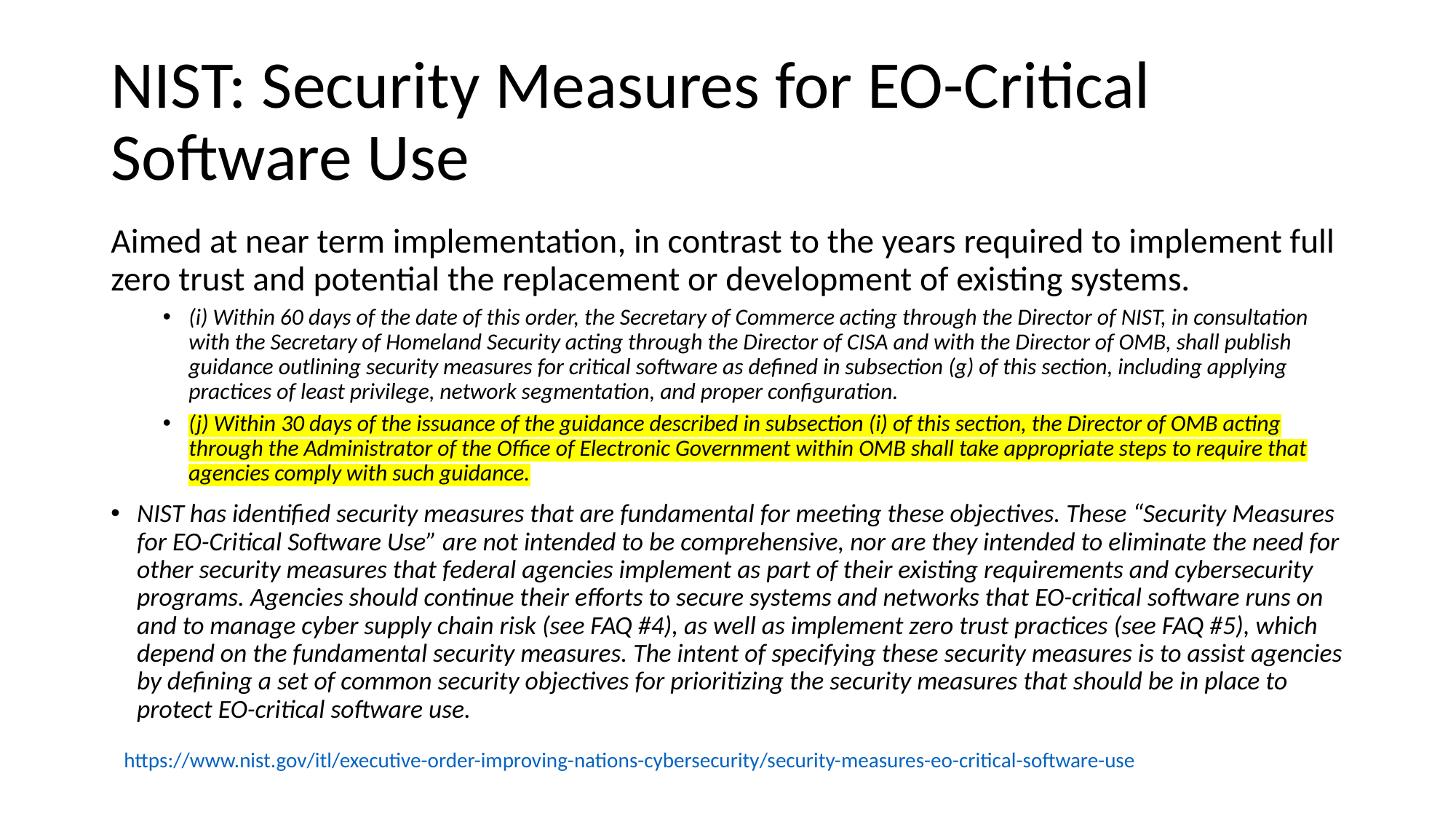

# NIST: Security Measures for EO-Critical Software Use
Aimed at near term implementation, in contrast to the years required to implement full zero trust and potential the replacement or development of existing systems.
(i) Within 60 days of the date of this order, the Secretary of Commerce acting through the Director of NIST, in consultation with the Secretary of Homeland Security acting through the Director of CISA and with the Director of OMB, shall publish guidance outlining security measures for critical software as defined in subsection (g) of this section, including applying practices of least privilege, network segmentation, and proper configuration.
(j) Within 30 days of the issuance of the guidance described in subsection (i) of this section, the Director of OMB acting through the Administrator of the Office of Electronic Government within OMB shall take appropriate steps to require that agencies comply with such guidance.
NIST has identified security measures that are fundamental for meeting these objectives. These “Security Measures for EO-Critical Software Use” are not intended to be comprehensive, nor are they intended to eliminate the need for other security measures that federal agencies implement as part of their existing requirements and cybersecurity programs. Agencies should continue their efforts to secure systems and networks that EO-critical software runs on and to manage cyber supply chain risk (see FAQ #4), as well as implement zero trust practices (see FAQ #5), which depend on the fundamental security measures. The intent of specifying these security measures is to assist agencies by defining a set of common security objectives for prioritizing the security measures that should be in place to protect EO-critical software use.
https://www.nist.gov/itl/executive-order-improving-nations-cybersecurity/security-measures-eo-critical-software-use